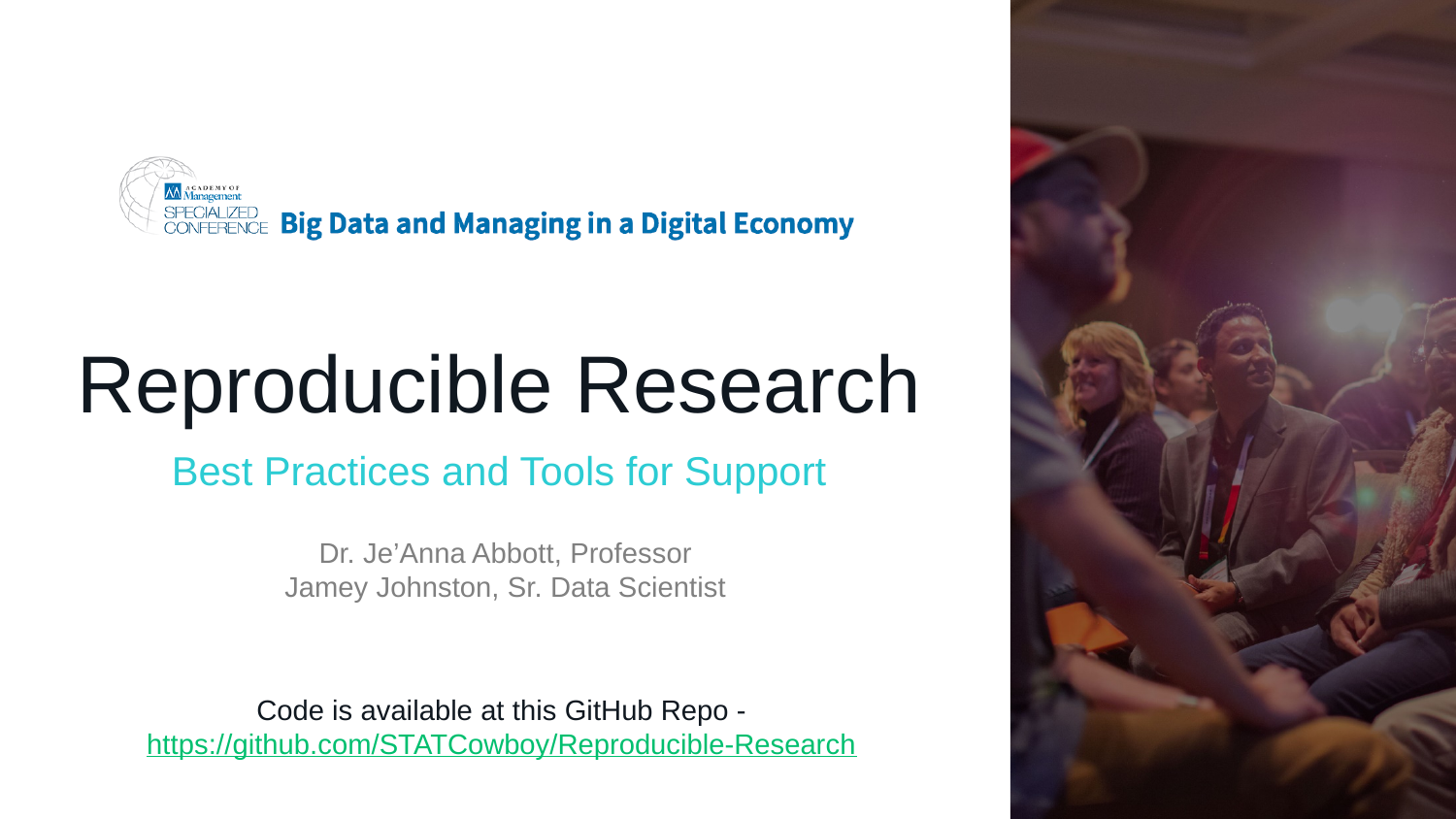

Reproducible Research
Best Practices and Tools for Support
Dr. Je’Anna Abbott, Professor
Jamey Johnston, Sr. Data Scientist
Code is available at this GitHub Repo - https://github.com/STATCowboy/Reproducible-Research